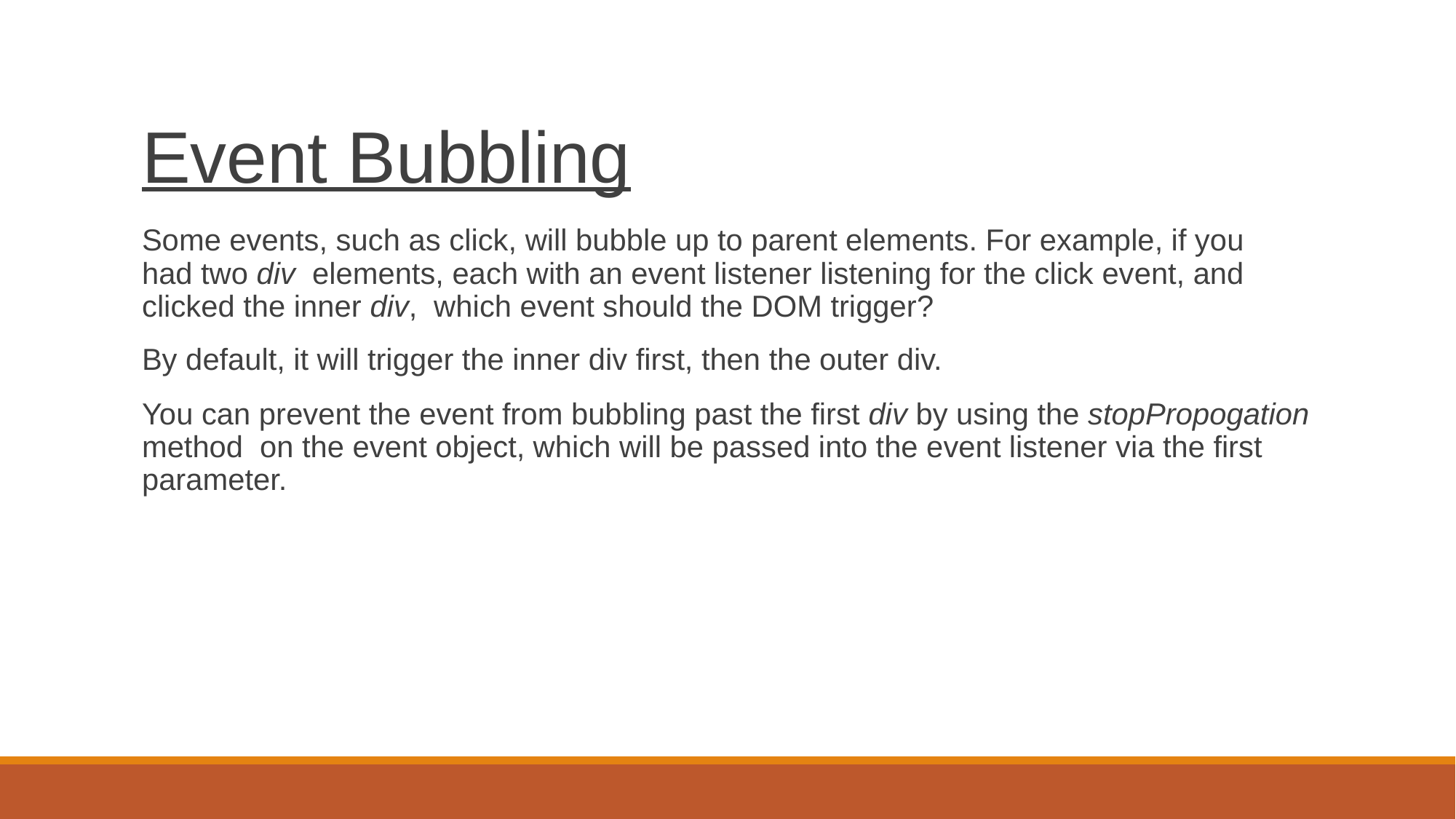

# Event Bubbling
Some events, such as click, will bubble up to parent elements. For example, if you had two div  elements, each with an event listener listening for the click event, and clicked the inner div,  which event should the DOM trigger?
By default, it will trigger the inner div first, then the outer div.
You can prevent the event from bubbling past the first div by using the stopPropogation method  on the event object, which will be passed into the event listener via the first parameter.